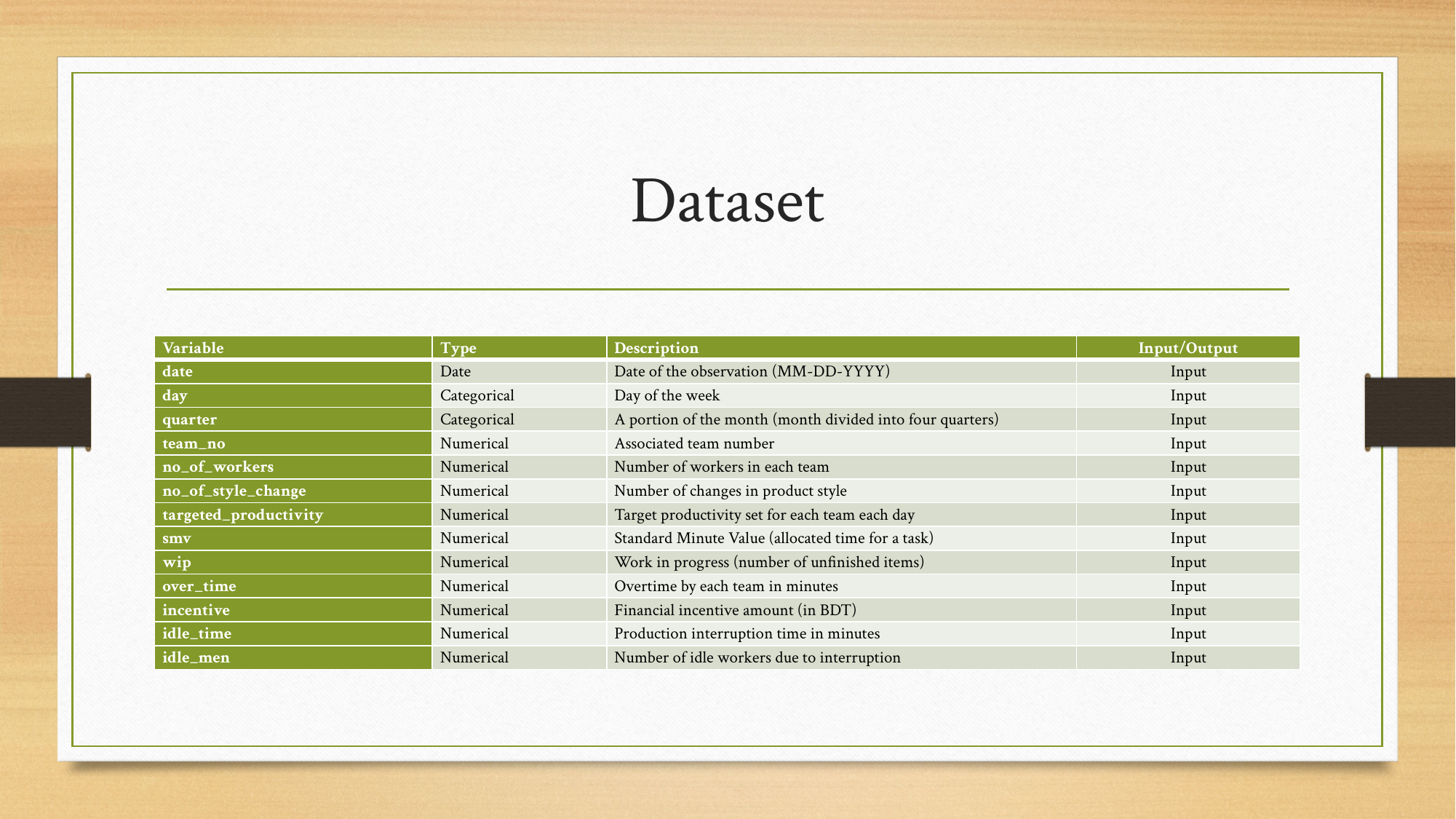

# Dataset
| Variable | Type | Description | Input/Output |
| --- | --- | --- | --- |
| date | Date | Date of the observation (MM-DD-YYYY) | Input |
| day | Categorical | Day of the week | Input |
| quarter | Categorical | A portion of the month (month divided into four quarters) | Input |
| team\_no | Numerical | Associated team number | Input |
| no\_of\_workers | Numerical | Number of workers in each team | Input |
| no\_of\_style\_change | Numerical | Number of changes in product style | Input |
| targeted\_productivity | Numerical | Target productivity set for each team each day | Input |
| smv | Numerical | Standard Minute Value (allocated time for a task) | Input |
| wip | Numerical | Work in progress (number of unfinished items) | Input |
| over\_time | Numerical | Overtime by each team in minutes | Input |
| incentive | Numerical | Financial incentive amount (in BDT) | Input |
| idle\_time | Numerical | Production interruption time in minutes | Input |
| idle\_men | Numerical | Number of idle workers due to interruption | Input |